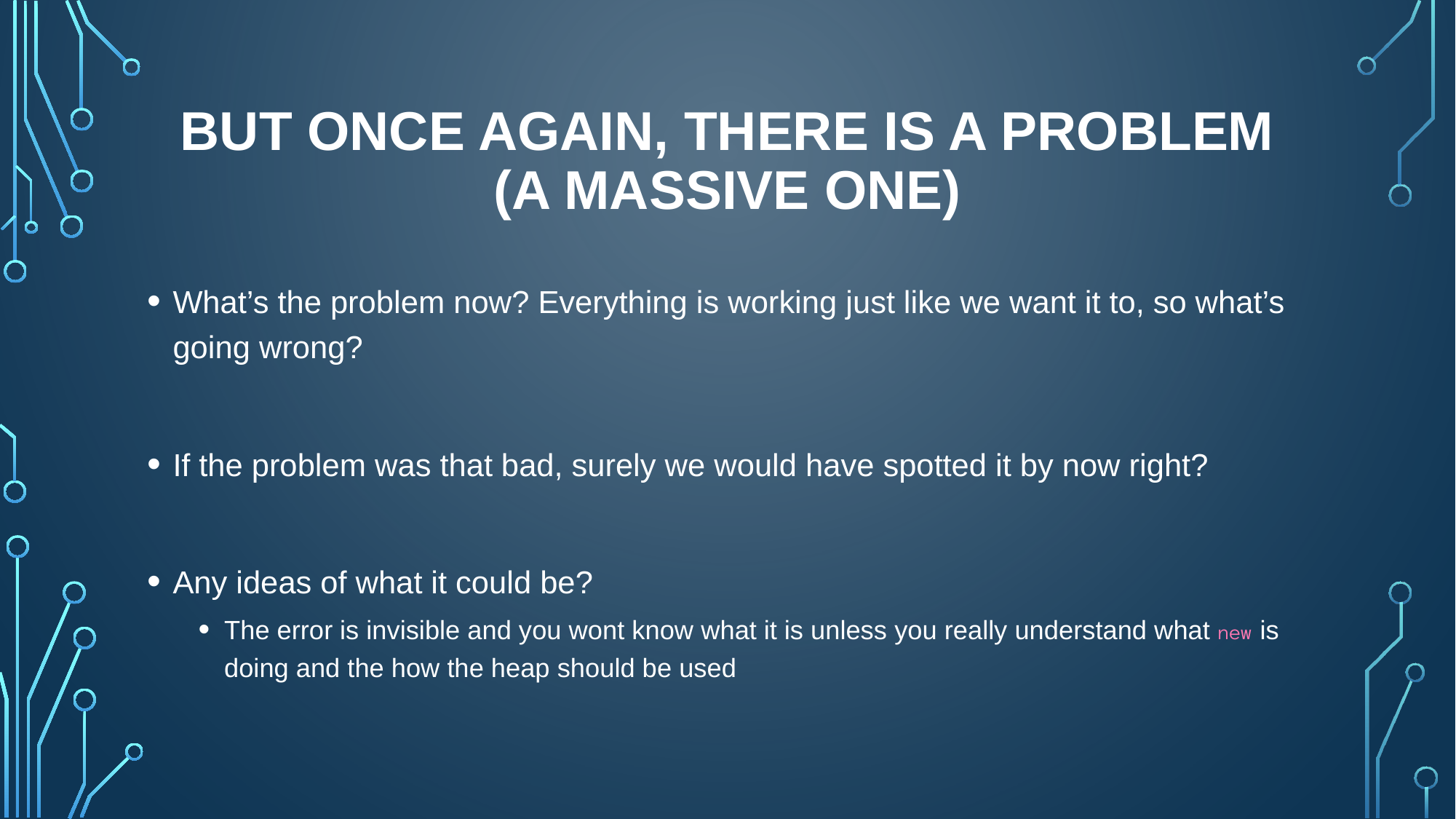

# But once again, there is a problem (a massive one)
What’s the problem now? Everything is working just like we want it to, so what’s going wrong?

If the problem was that bad, surely we would have spotted it by now right?

Any ideas of what it could be?
The error is invisible and you wont know what it is unless you really understand what new is doing and the how the heap should be used